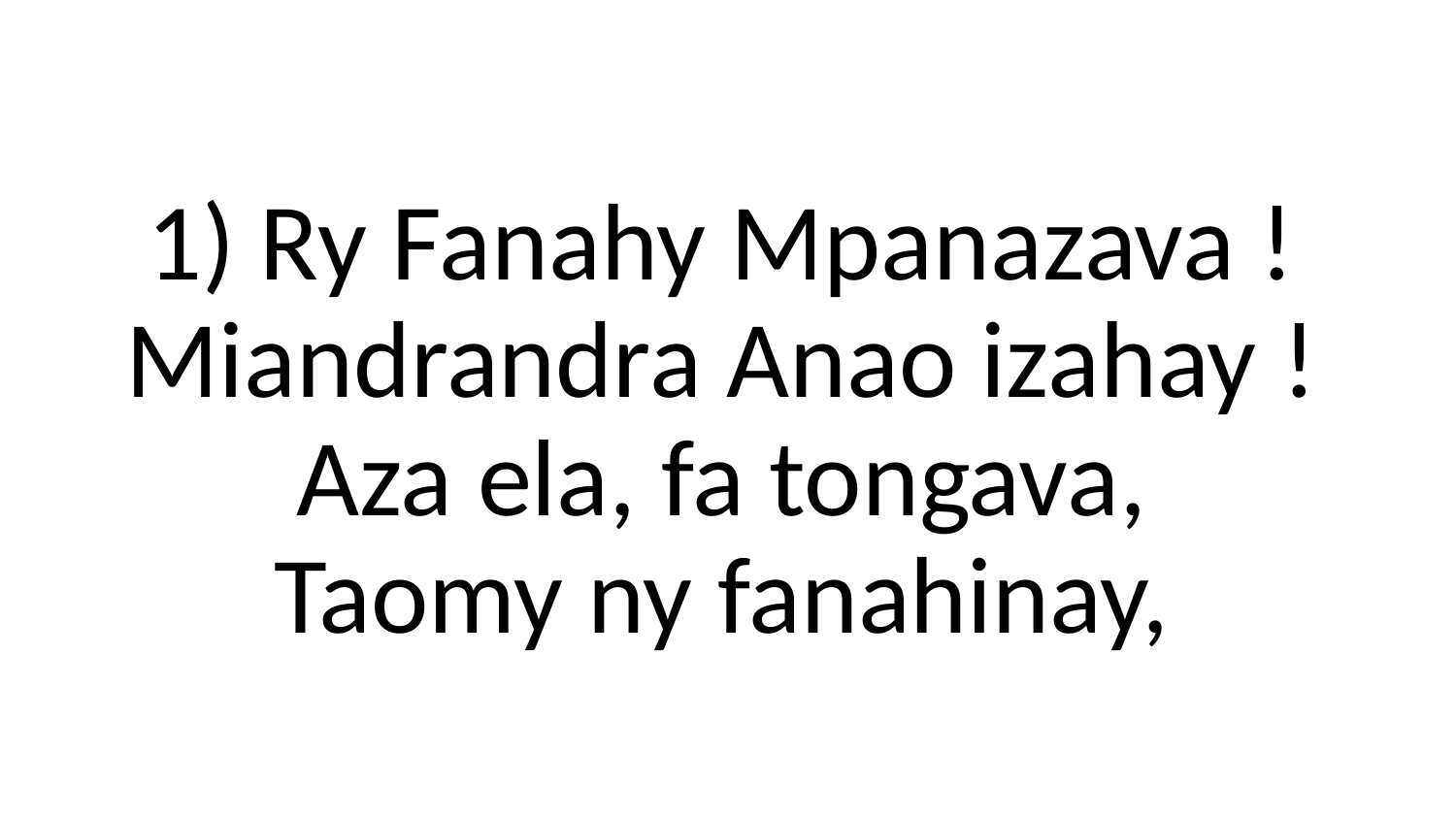

# 1) Ry Fanahy Mpanazava ! Miandrandra Anao izahay ! Aza ela, fa tongava, Taomy ny fanahinay,